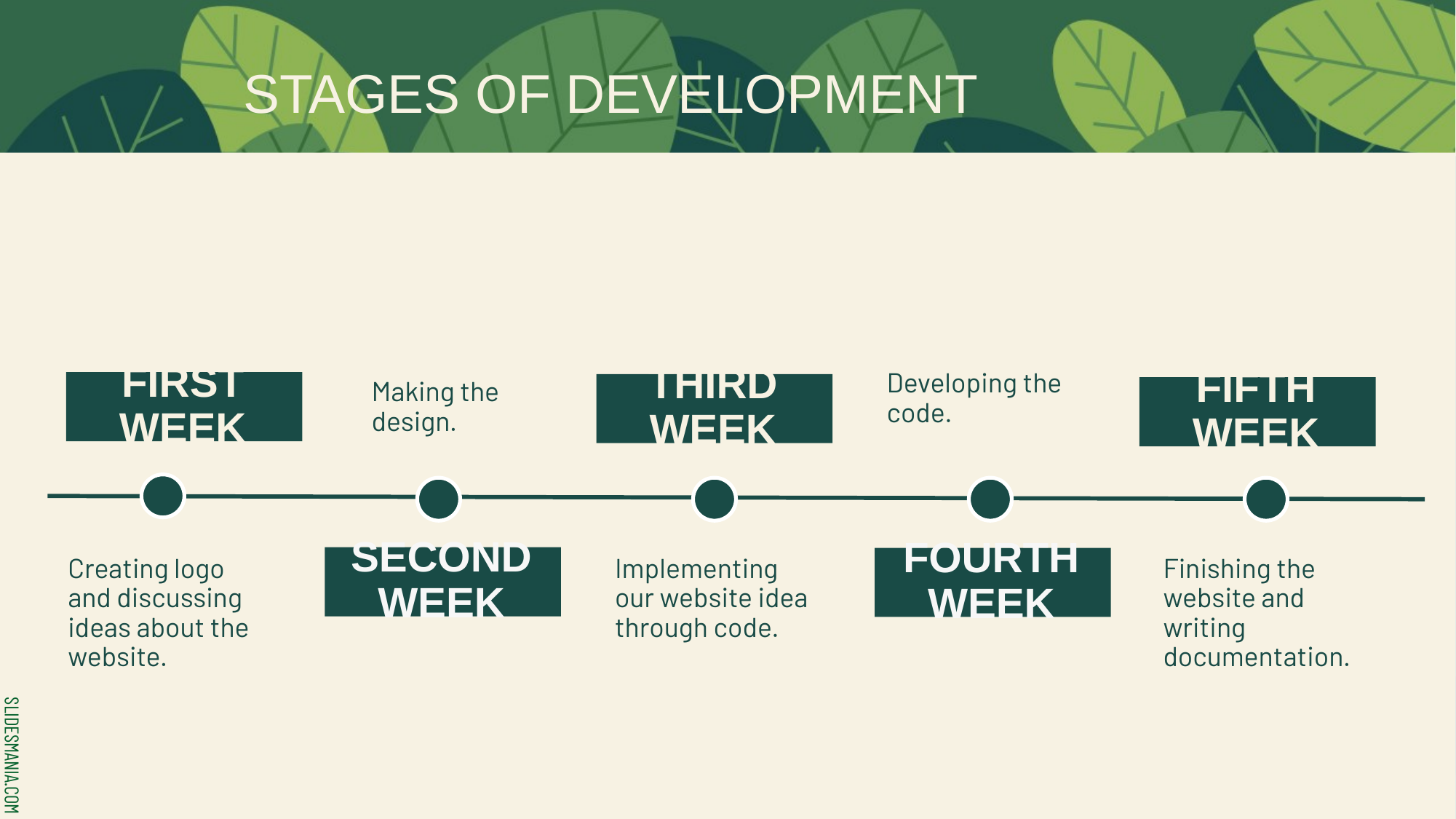

STAGES OF DEVELOPMENT
Developing the code.
Making the design.
FIRST WEEK
THIRD WEEK
FIFTH WEEK
Creating logo and discussing ideas about the website.
Implementing our website idea through code.
Finishing the website and writing documentation.
SECOND WEEK
FOURTH WEEK